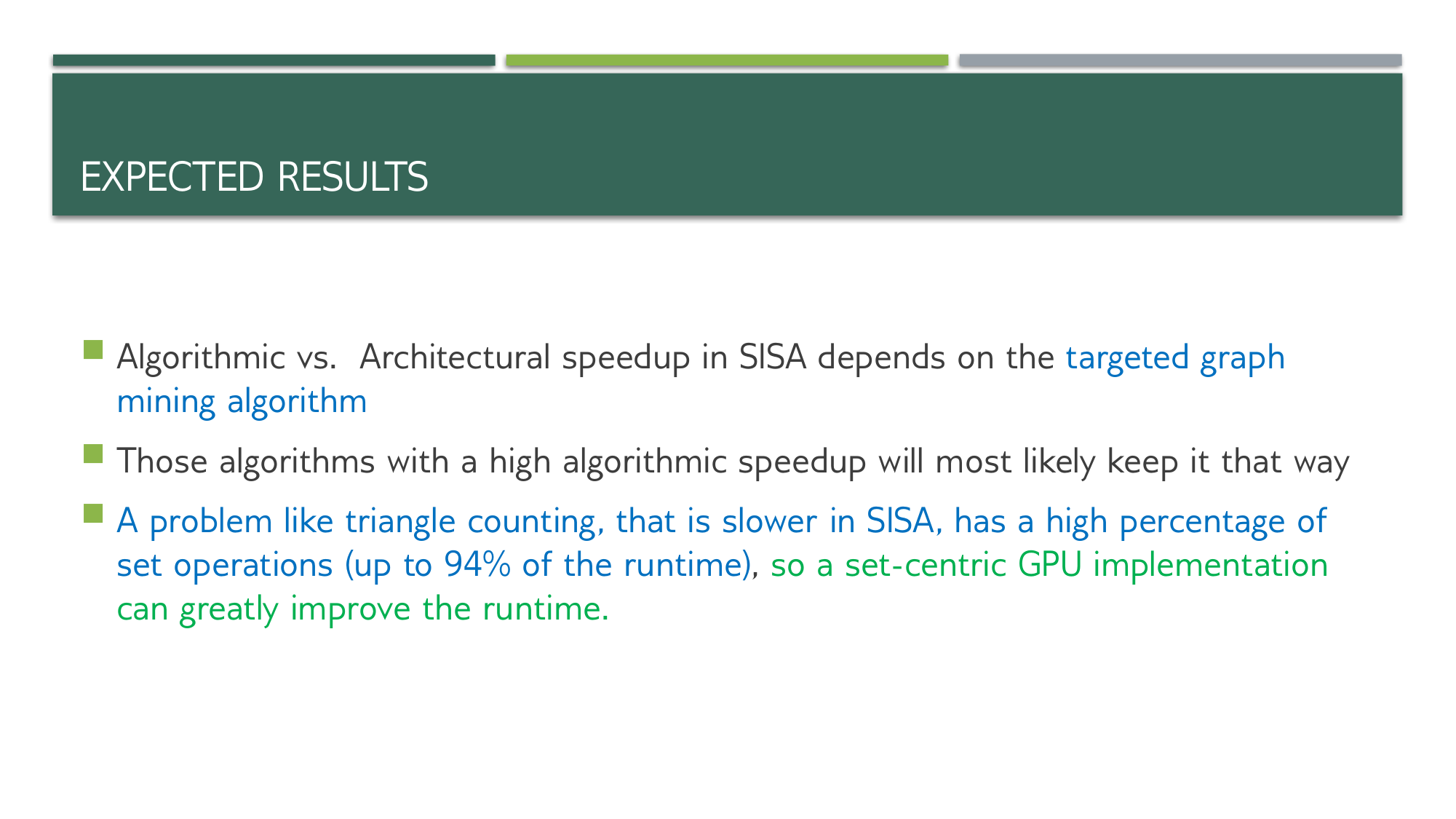

# expected results
Algorithmic vs.  Architectural speedup in SISA depends on the targeted graph mining algorithm
Those algorithms with a high algorithmic speedup will most likely keep it that way
A problem like triangle counting, that is slower in SISA, has a high percentage of set operations (up to 94% of the runtime), so a set-centric GPU implementation can greatly improve the runtime.